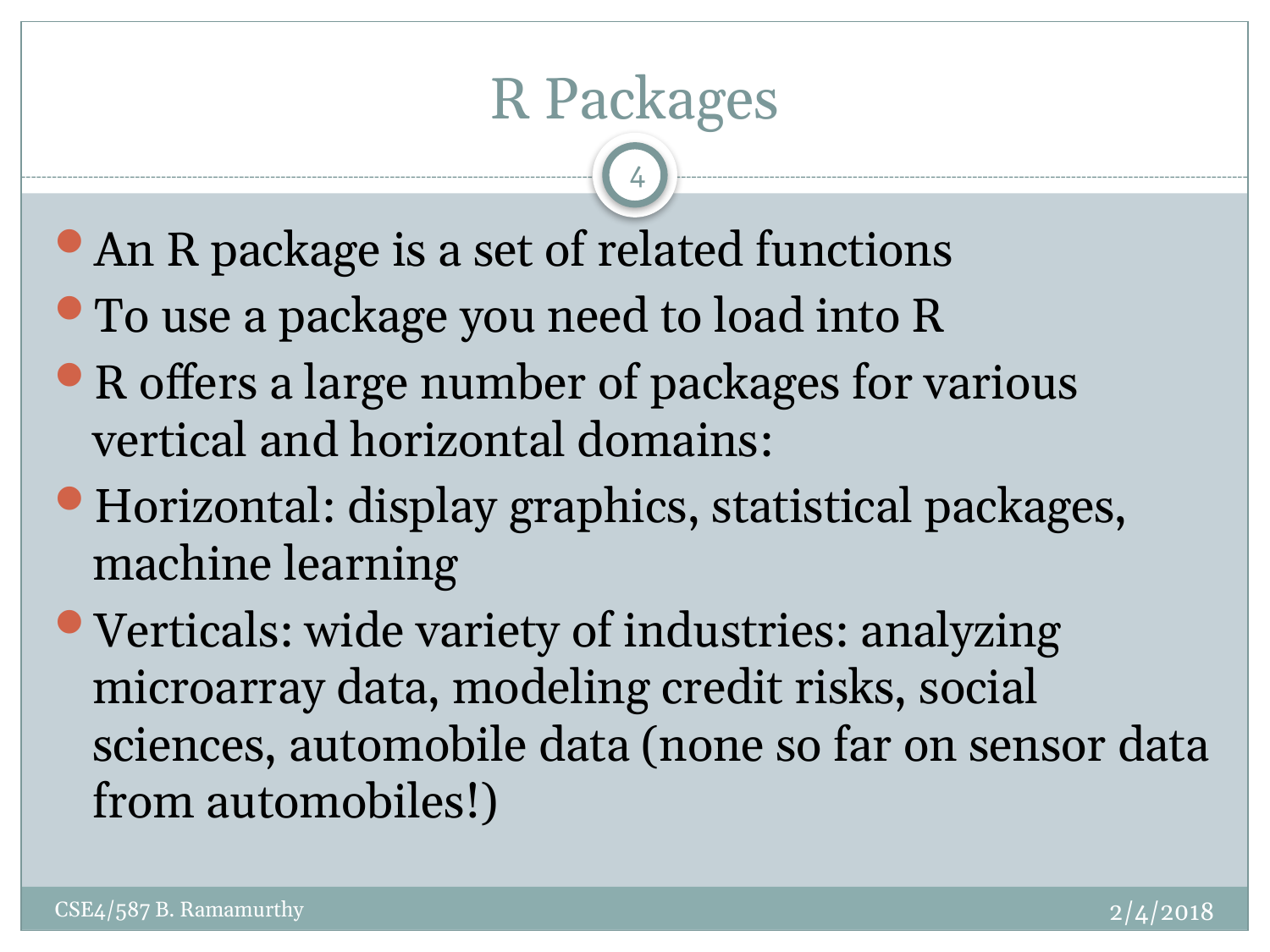

# R Packages
4
An R package is a set of related functions
To use a package you need to load into R
R offers a large number of packages for various vertical and horizontal domains:
Horizontal: display graphics, statistical packages, machine learning
Verticals: wide variety of industries: analyzing microarray data, modeling credit risks, social sciences, automobile data (none so far on sensor data from automobiles!)
2/4/2018
CSE4/587 B. Ramamurthy